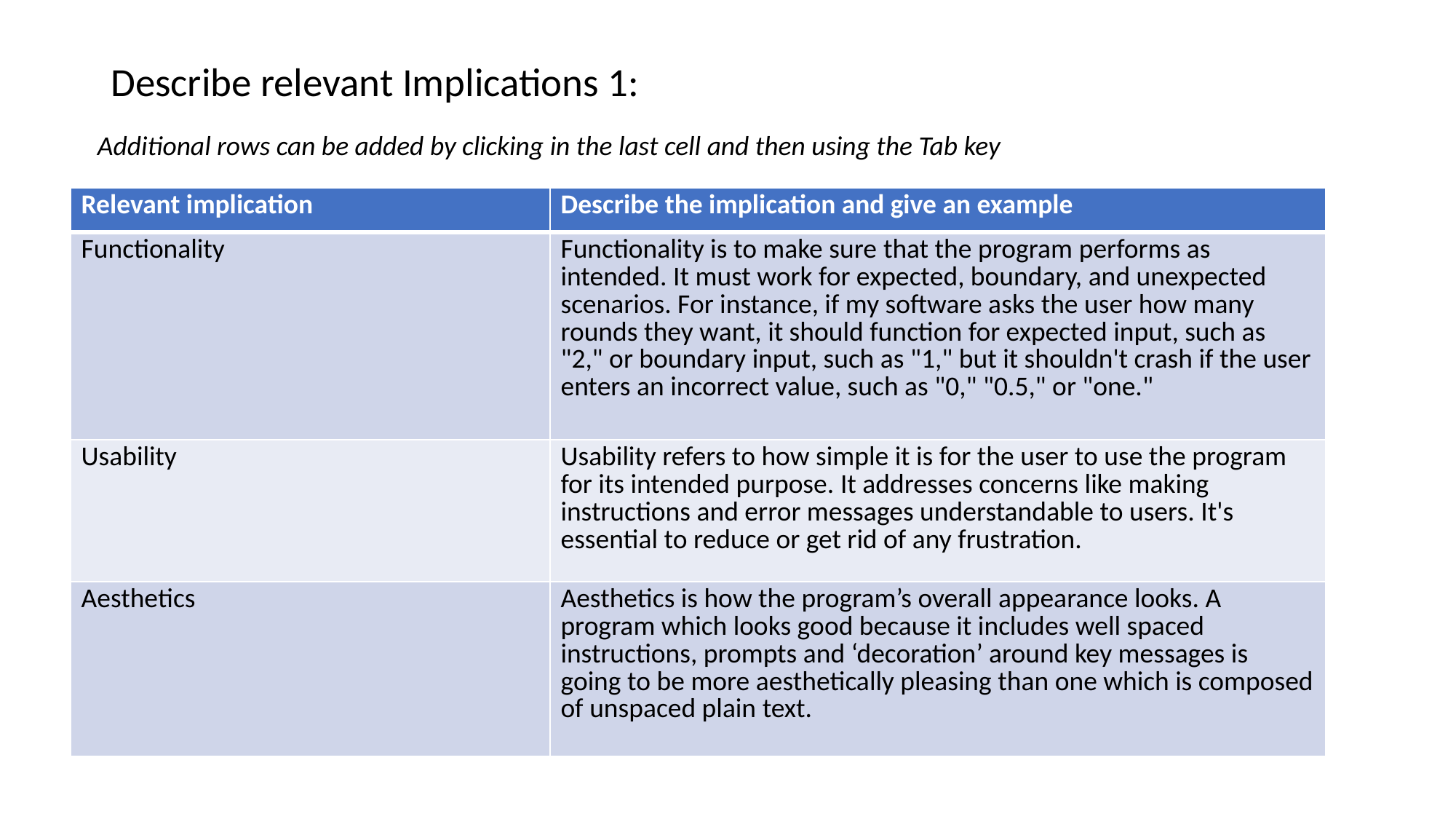

# Describe relevant Implications 1:
Additional rows can be added by clicking in the last cell and then using the Tab key
| Relevant implication | Describe the implication and give an example |
| --- | --- |
| Functionality | Functionality is to make sure that the program performs as intended. It must work for expected, boundary, and unexpected scenarios. For instance, if my software asks the user how many rounds they want, it should function for expected input, such as "2," or boundary input, such as "1," but it shouldn't crash if the user enters an incorrect value, such as "0," "0.5," or "one." |
| Usability | Usability refers to how simple it is for the user to use the program for its intended purpose. It addresses concerns like making instructions and error messages understandable to users. It's essential to reduce or get rid of any frustration. |
| Aesthetics | Aesthetics is how the program’s overall appearance looks. A program which looks good because it includes well spaced instructions, prompts and ‘decoration’ around key messages is going to be more aesthetically pleasing than one which is composed of unspaced plain text. |